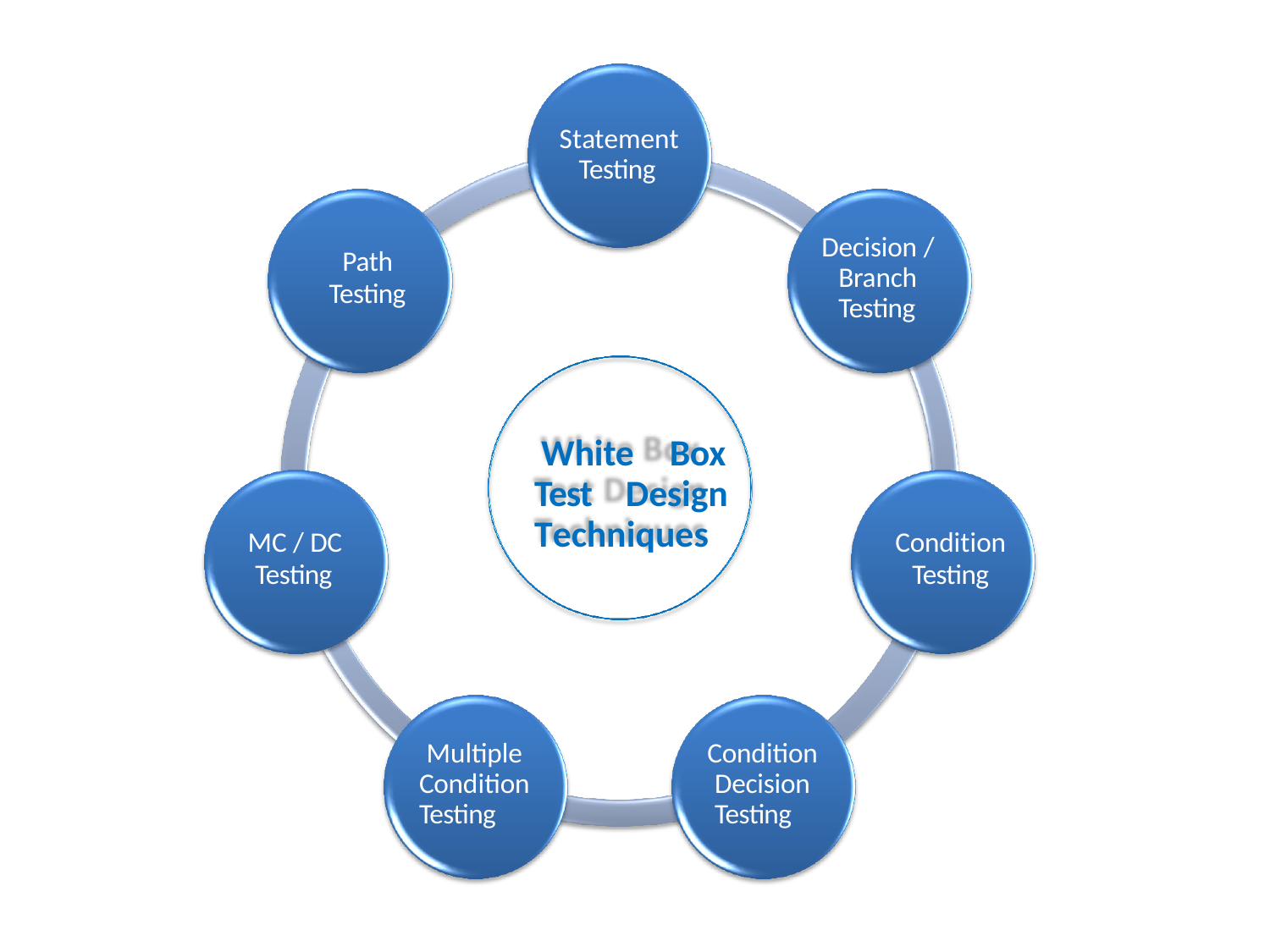

Statement  Testing

Decision /  Branch  Testing
Path
Testing
White Box  Test Design  Techniques

MC / DC
Testing
Condition
Testing

Multiple  Condition  Testing
Condition  Decision  Testing